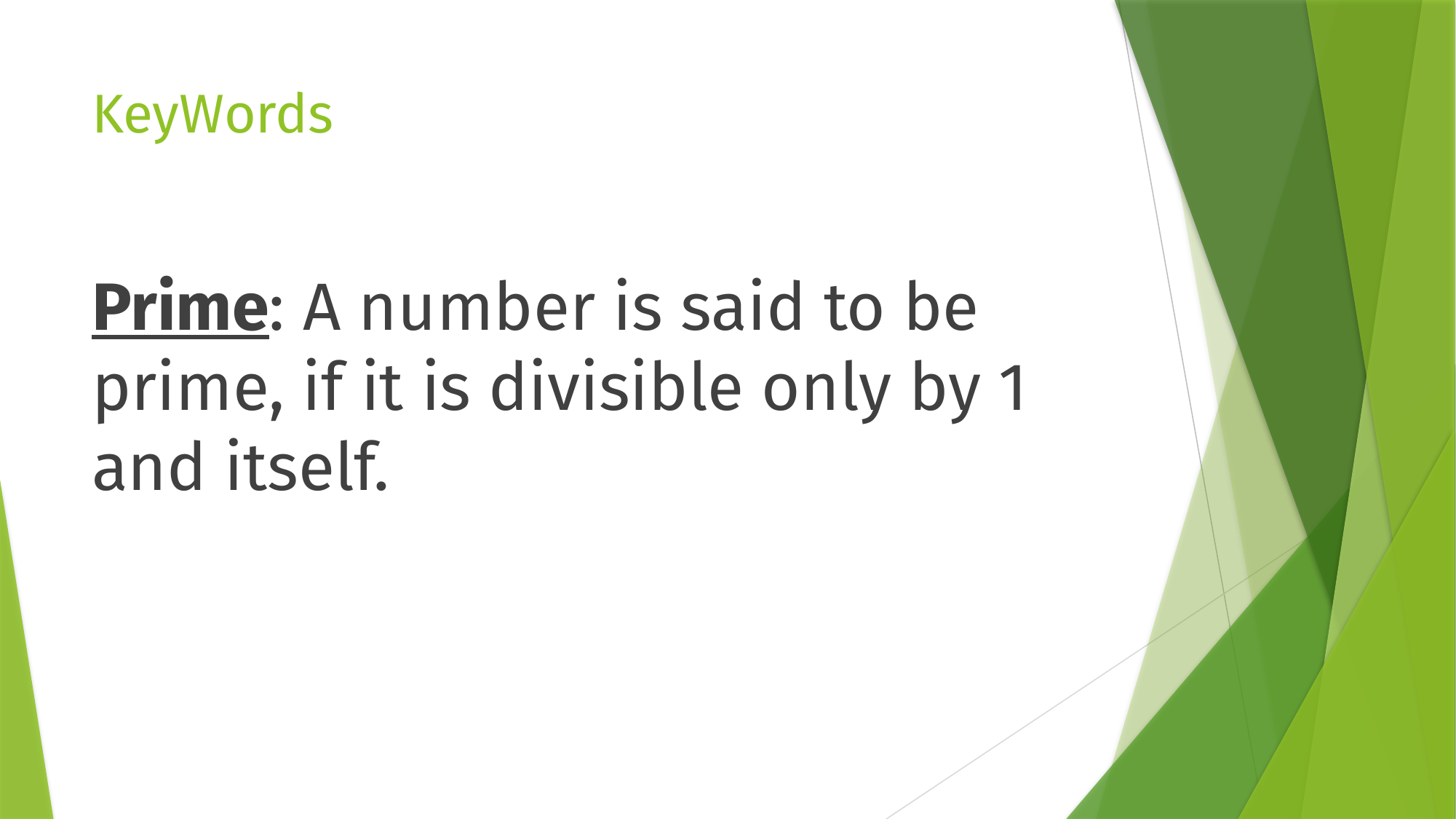

# KeyWords
Prime: A number is said to be prime, if it is divisible only by 1 and itself.